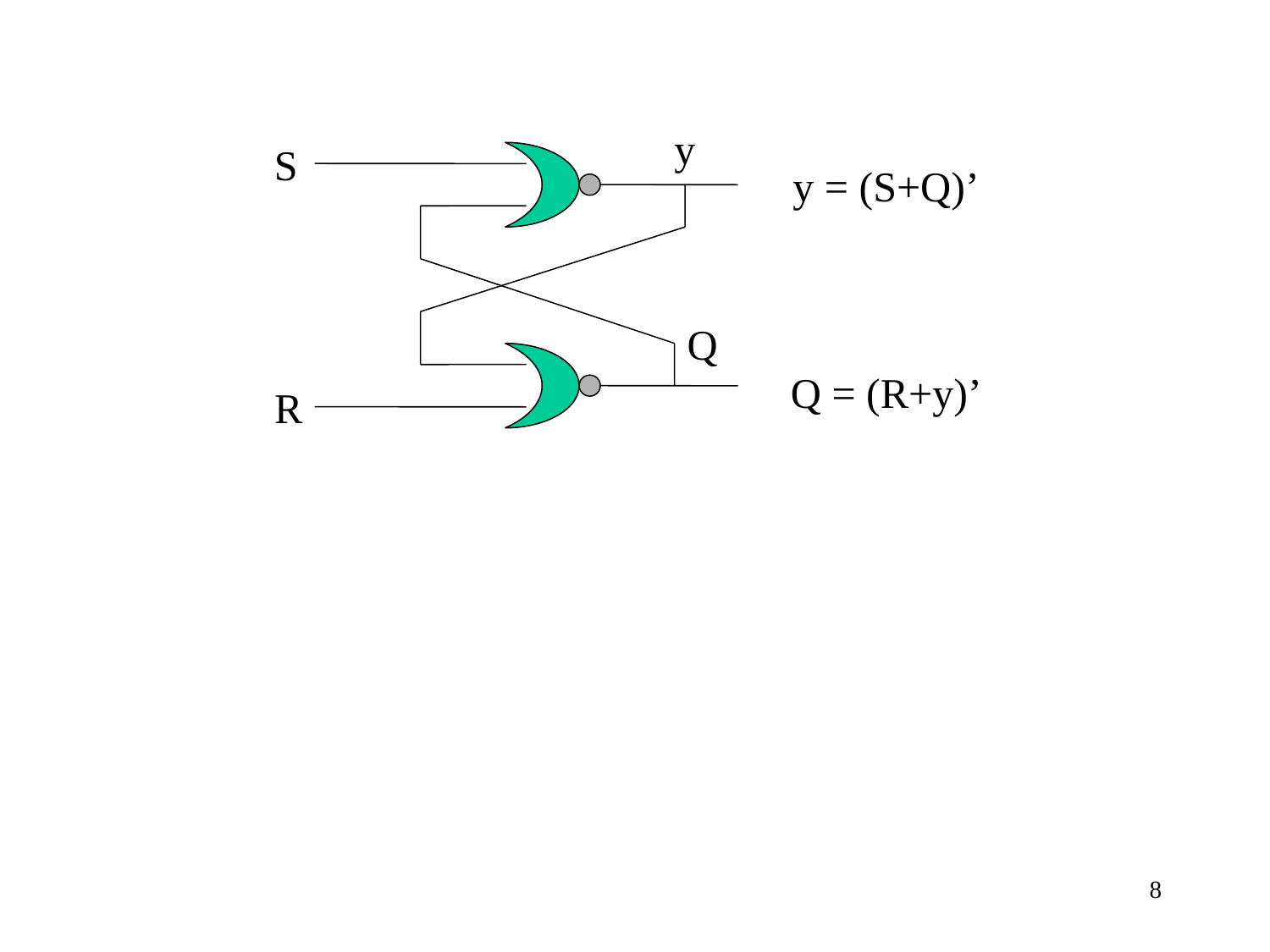

y
S

y = (S+Q)’

Q

Q = (R+y)’

R

8